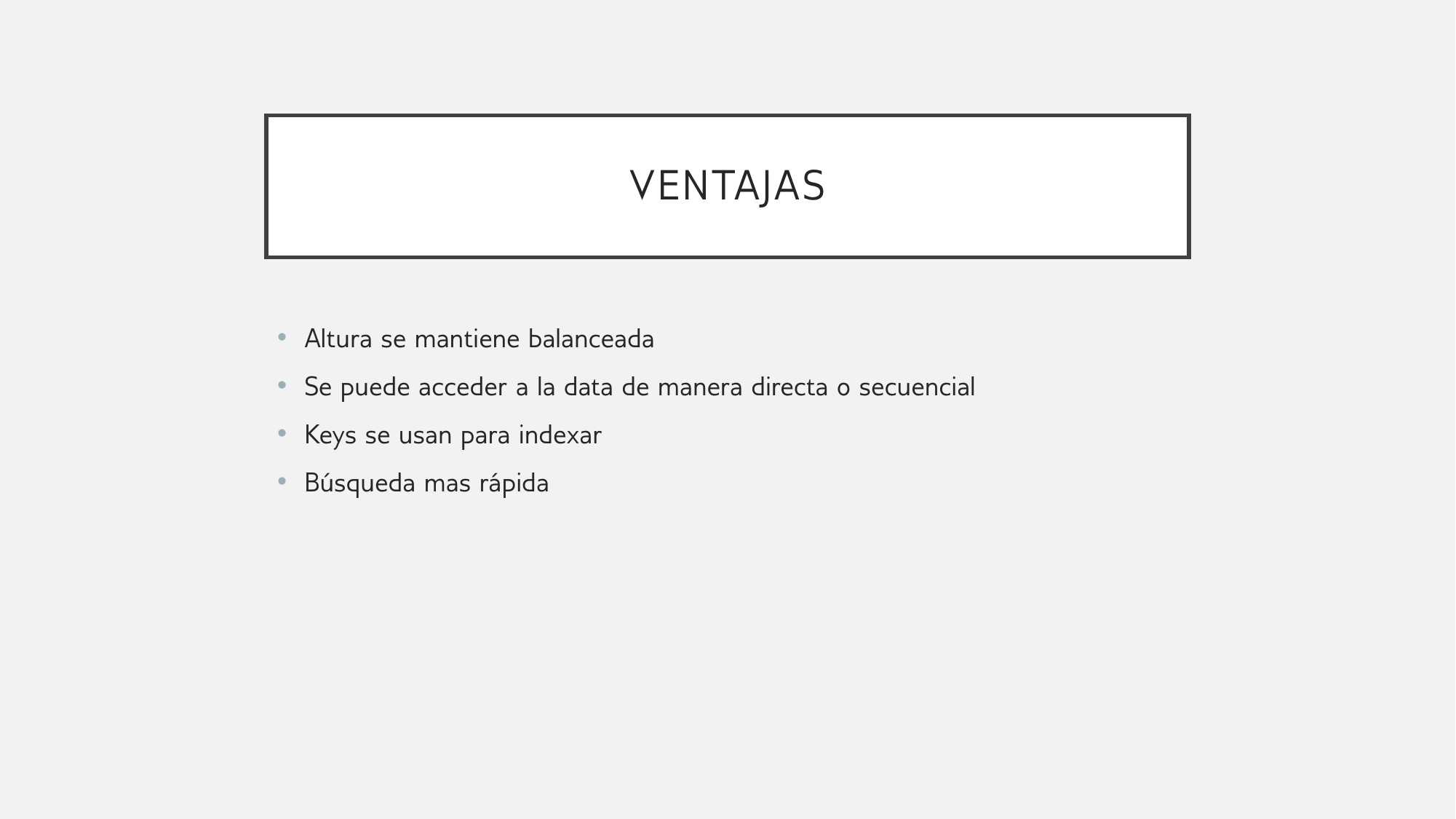

# Ventajas
Altura se mantiene balanceada
Se puede acceder a la data de manera directa o secuencial
Keys se usan para indexar
Búsqueda mas rápida